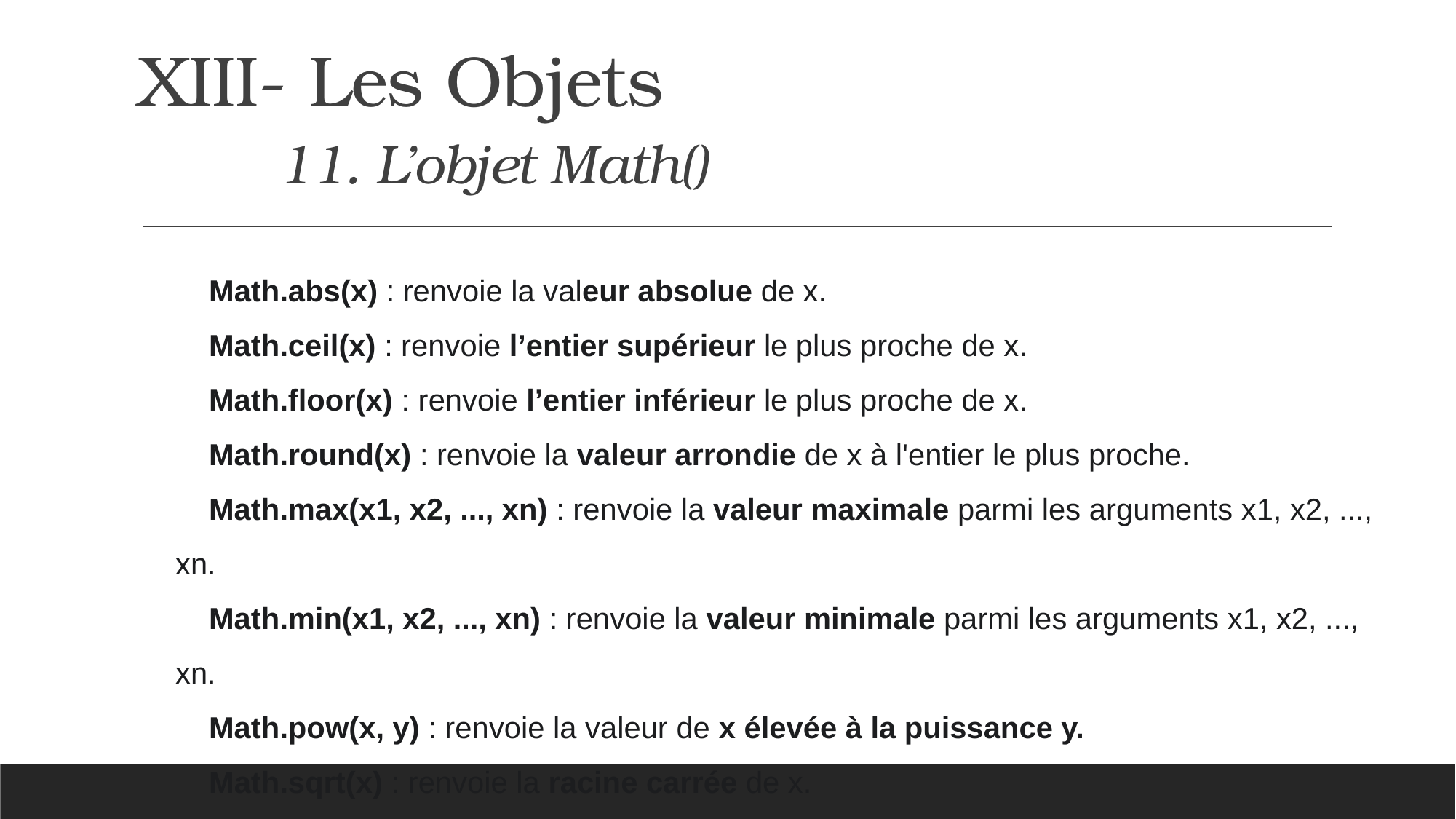

# XIII- Les Objets 11. L’objet Math()
    Math.abs(x) : renvoie la valeur absolue de x.
    Math.ceil(x) : renvoie l’entier supérieur le plus proche de x.
    Math.floor(x) : renvoie l’entier inférieur le plus proche de x.
    Math.round(x) : renvoie la valeur arrondie de x à l'entier le plus proche.
    Math.max(x1, x2, ..., xn) : renvoie la valeur maximale parmi les arguments x1, x2, ..., xn.
    Math.min(x1, x2, ..., xn) : renvoie la valeur minimale parmi les arguments x1, x2, ..., xn.
    Math.pow(x, y) : renvoie la valeur de x élevée à la puissance y.
    Math.sqrt(x) : renvoie la racine carrée de x.
    Math.random() : renvoie un nombre aléatoire compris entre 0 (inclus) et 1 (exclus).